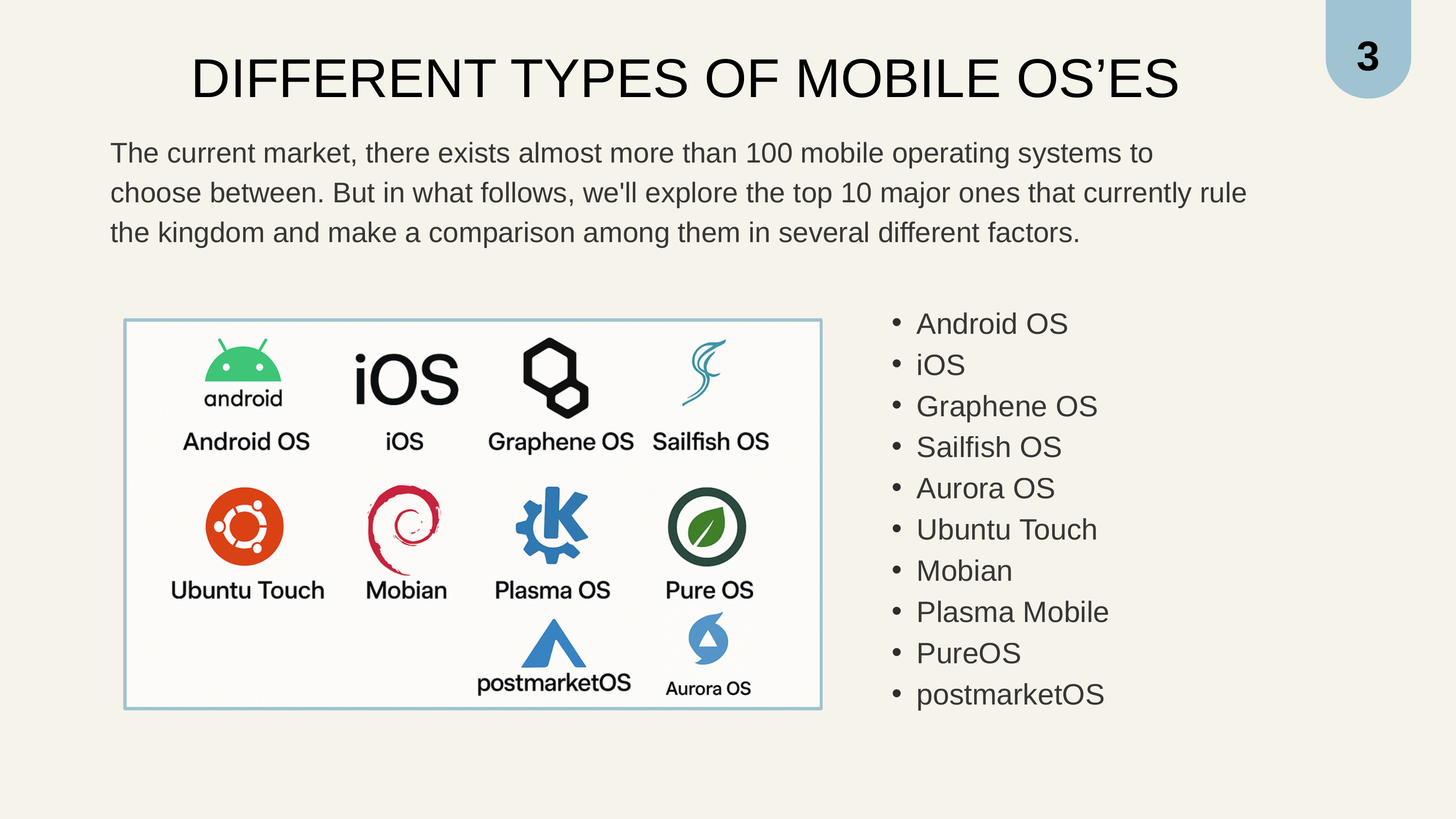

3
DIFFERENT TYPES OF MOBILE OS’ES
The current market, there exists almost more than 100 mobile operating systems to choose between. But in what follows, we'll explore the top 10 major ones that currently rule the kingdom and make a comparison among them in several different factors.
Android OS
iOS
Graphene OS
Sailfish OS
Aurora OS
Ubuntu Touch
Mobian
Plasma Mobile
PureOS
postmarketOS